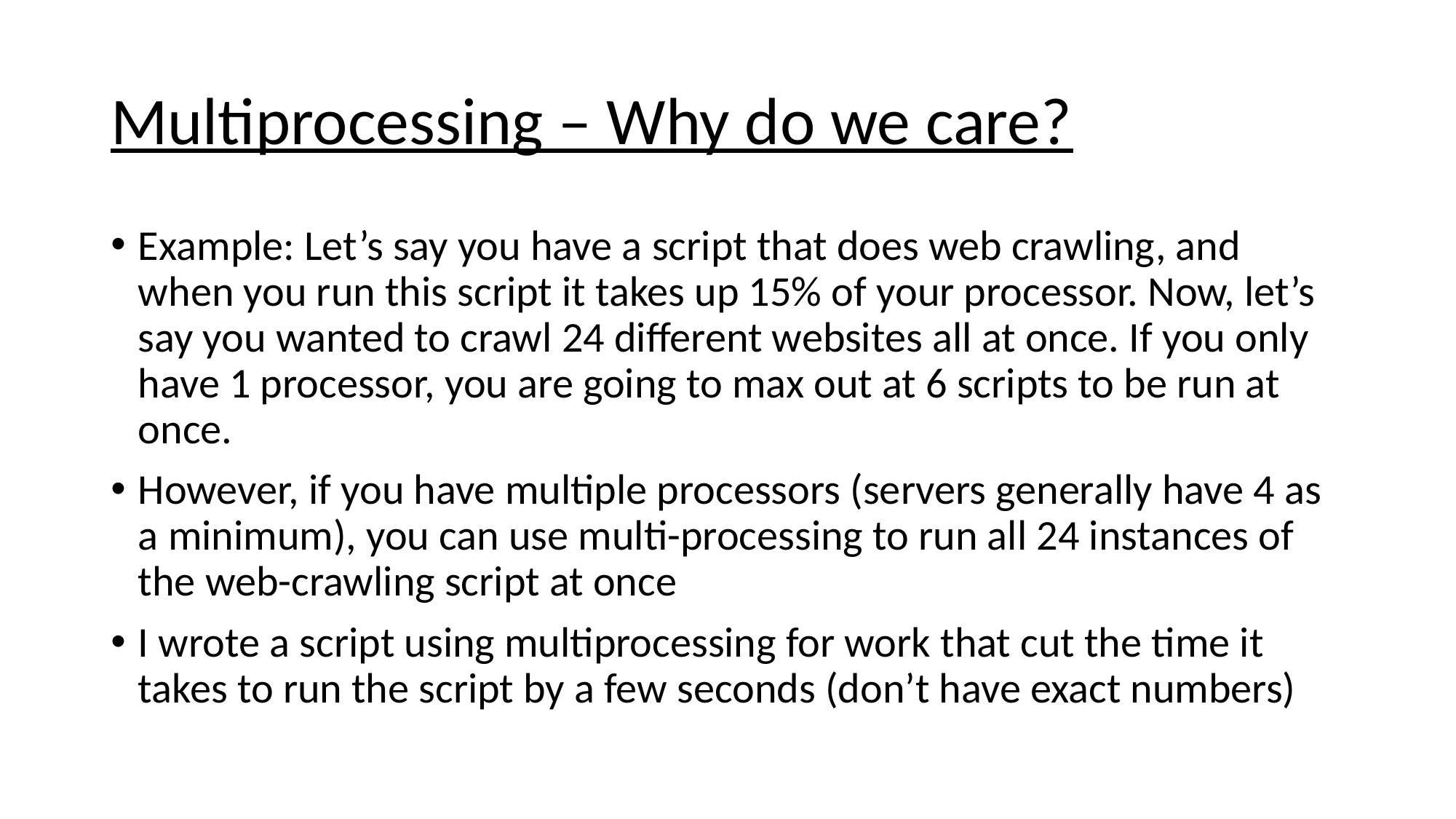

# Multiprocessing – Why do we care?
Example: Let’s say you have a script that does web crawling, and when you run this script it takes up 15% of your processor. Now, let’s say you wanted to crawl 24 different websites all at once. If you only have 1 processor, you are going to max out at 6 scripts to be run at once.
However, if you have multiple processors (servers generally have 4 as a minimum), you can use multi-processing to run all 24 instances of the web-crawling script at once
I wrote a script using multiprocessing for work that cut the time it takes to run the script by a few seconds (don’t have exact numbers)